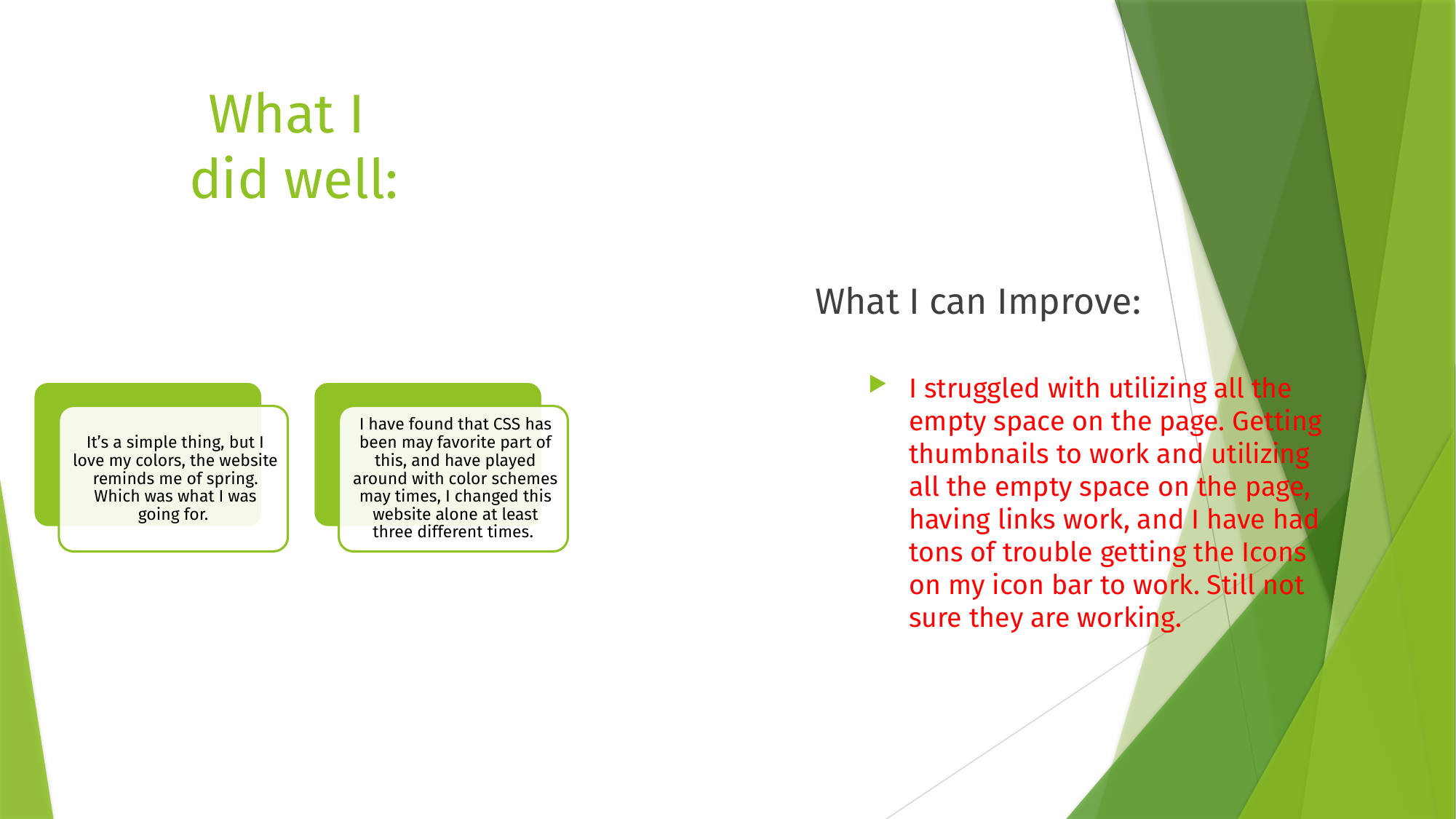

# What I did well:
What I can Improve:
It’s a simple thing, but I love my colors, the website reminds me of spring. Which was what I was going for.
I have found that CSS has been may favorite part of this, and have played around with color schemes may times, I changed this website alone at least three different times.
I struggled with utilizing all the empty space on the page. Getting thumbnails to work and utilizing all the empty space on the page, having links work, and I have had tons of trouble getting the Icons on my icon bar to work. Still not sure they are working.